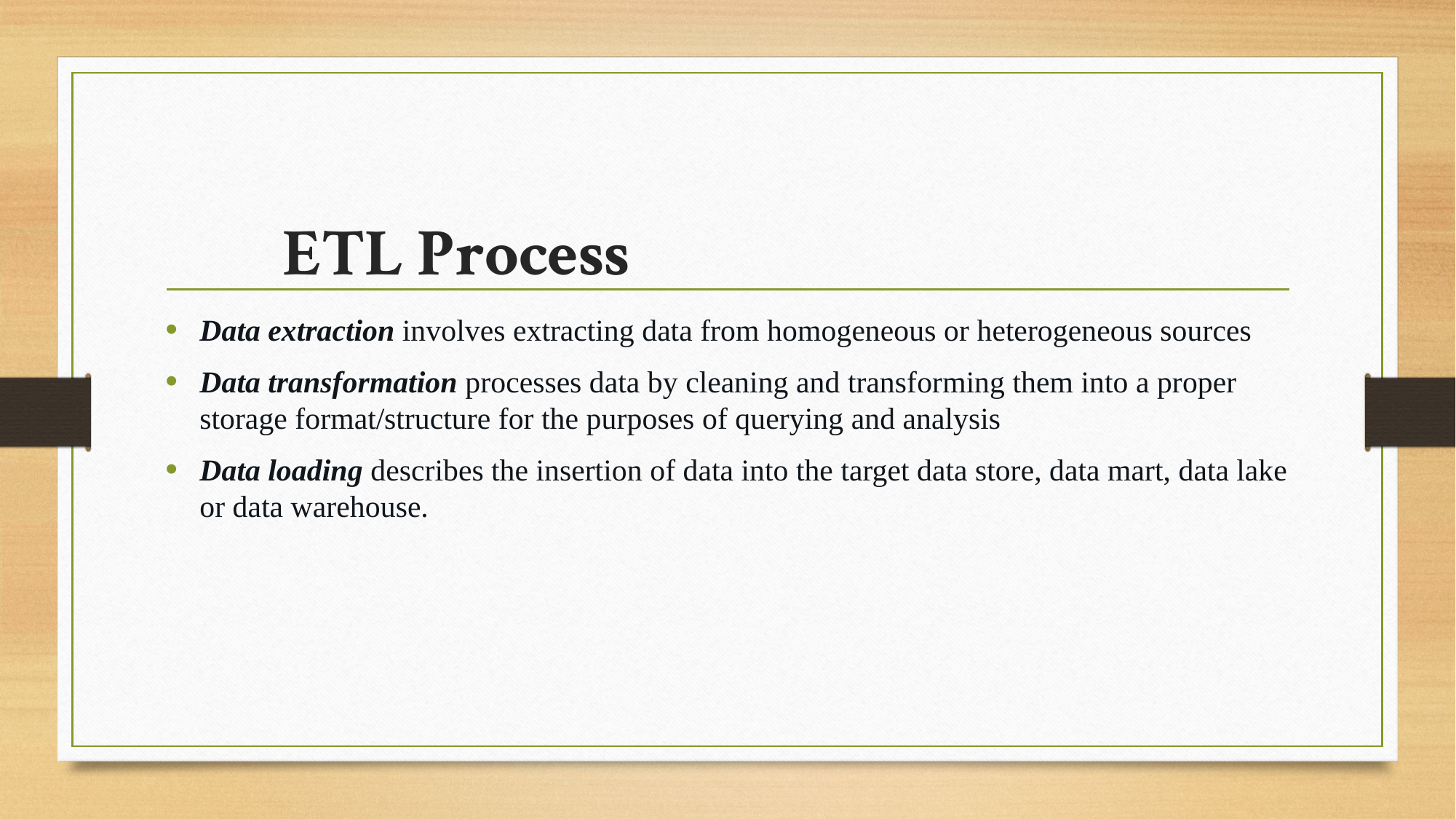

# ETL Process
Data extraction involves extracting data from homogeneous or heterogeneous sources
Data transformation processes data by cleaning and transforming them into a proper storage format/structure for the purposes of querying and analysis
Data loading describes the insertion of data into the target data store, data mart, data lake or data warehouse.